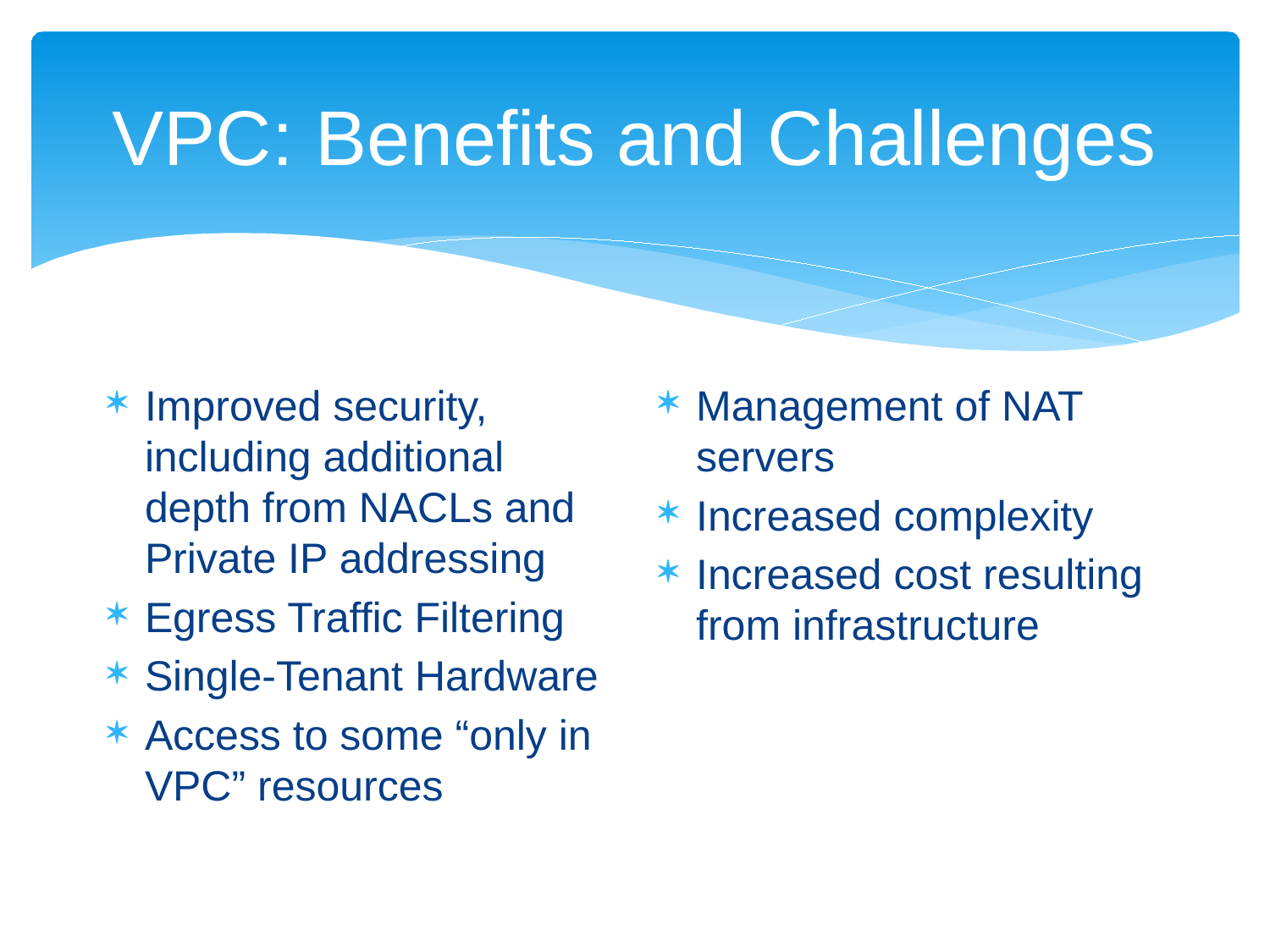

# VPC: Benefits and Challenges
Improved security, including additional depth from NACLs and Private IP addressing
Egress Traffic Filtering
Single-Tenant Hardware
Access to some “only in VPC” resources
Management of NAT servers
Increased complexity
Increased cost resulting from infrastructure